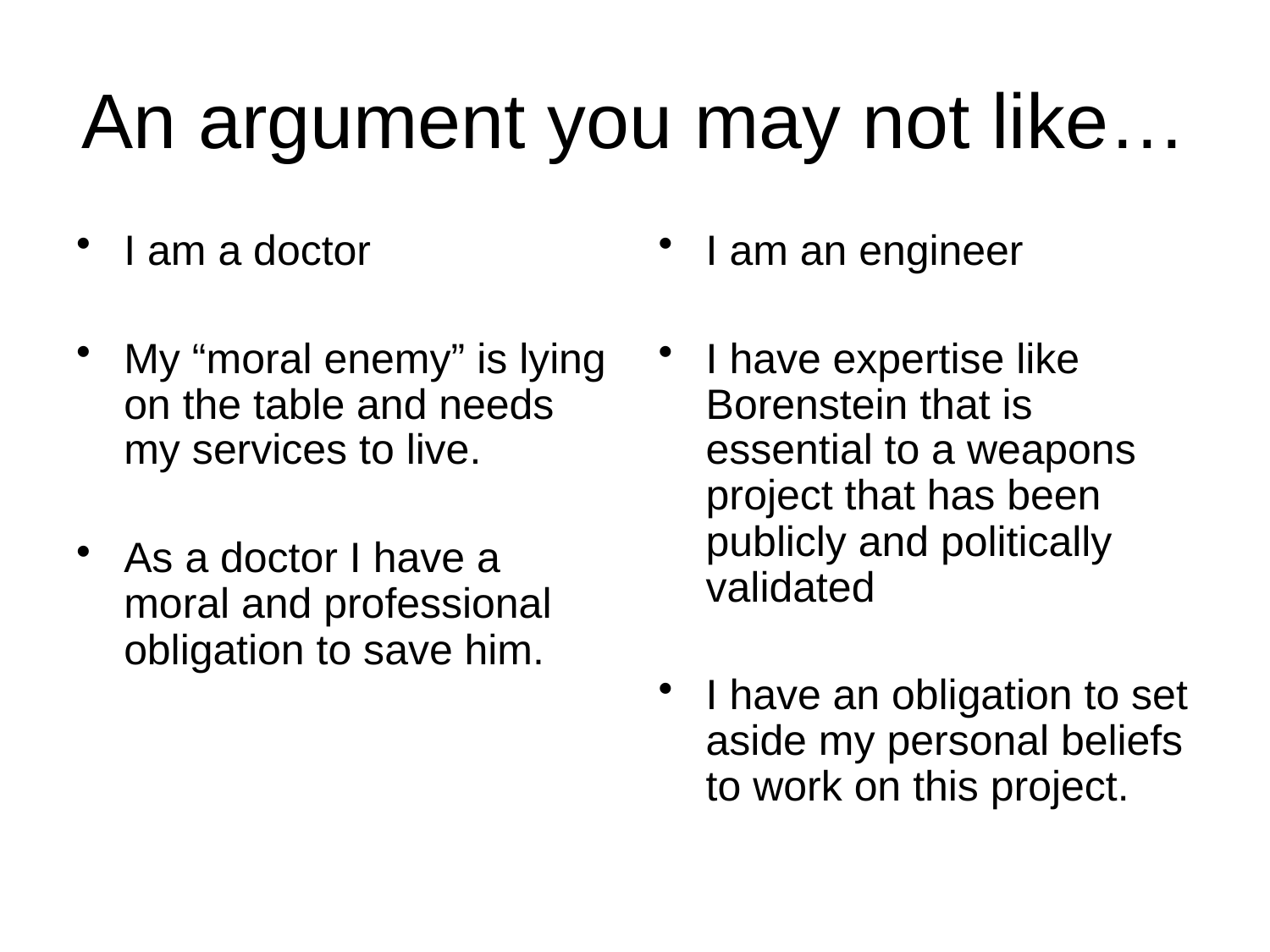

An argument you may not like…
I am a doctor

My “moral enemy” is lying on the table and needs my services to live.

As a doctor I have a moral and professional obligation to save him.
I am an engineer

I have expertise like Borenstein that is essential to a weapons project that has been publicly and politically validated

I have an obligation to set aside my personal beliefs to work on this project.